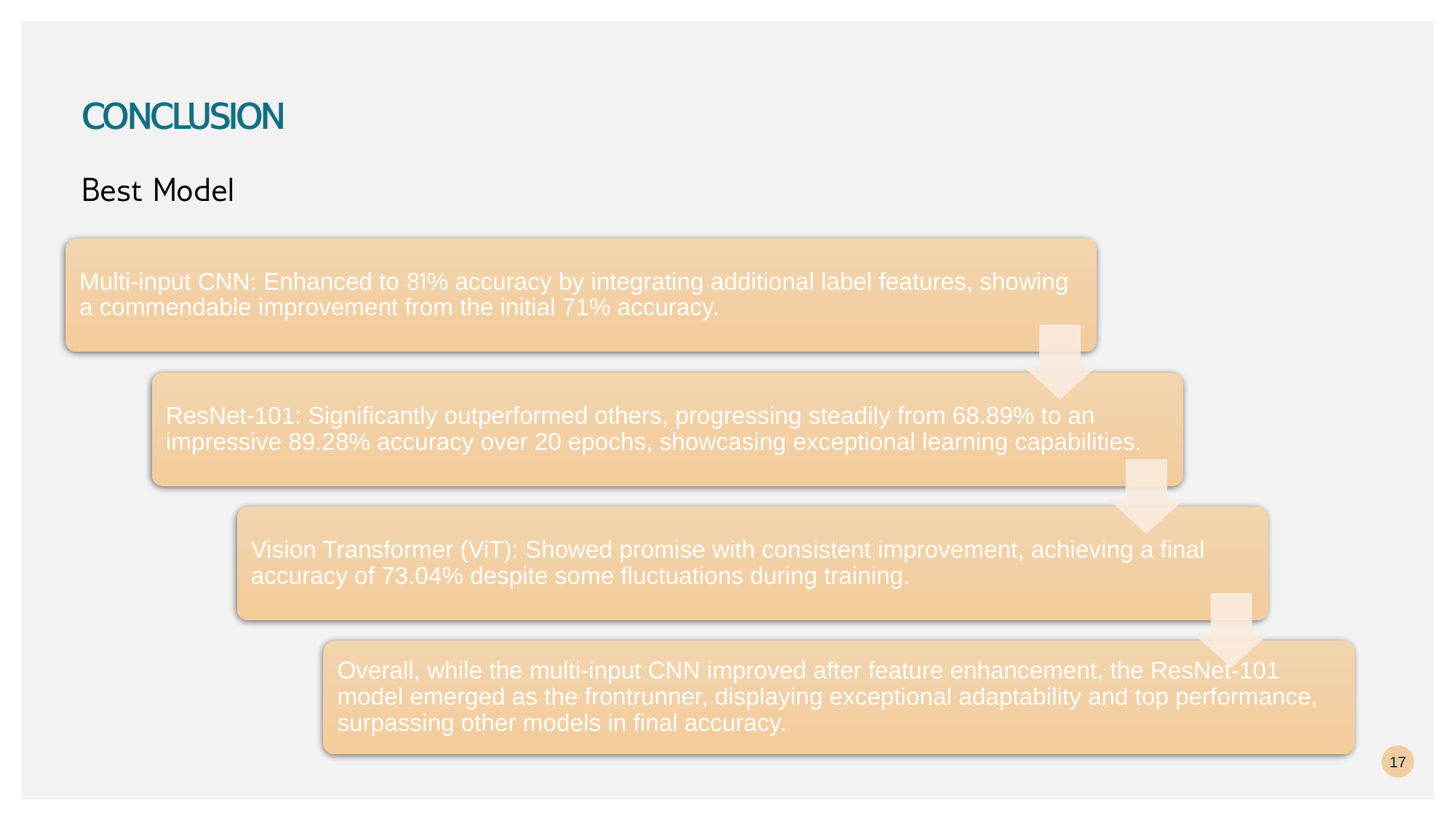

# Conclusion
Best Model
Multi-input CNN: Enhanced to 81% accuracy by integrating additional label features, showing a commendable improvement from the initial 71% accuracy.
ResNet-101: Significantly outperformed others, progressing steadily from 68.89% to an impressive 89.28% accuracy over 20 epochs, showcasing exceptional learning capabilities.
Vision Transformer (ViT): Showed promise with consistent improvement, achieving a final accuracy of 73.04% despite some fluctuations during training.
Overall, while the multi-input CNN improved after feature enhancement, the ResNet-101 model emerged as the frontrunner, displaying exceptional adaptability and top performance, surpassing other models in final accuracy.

17